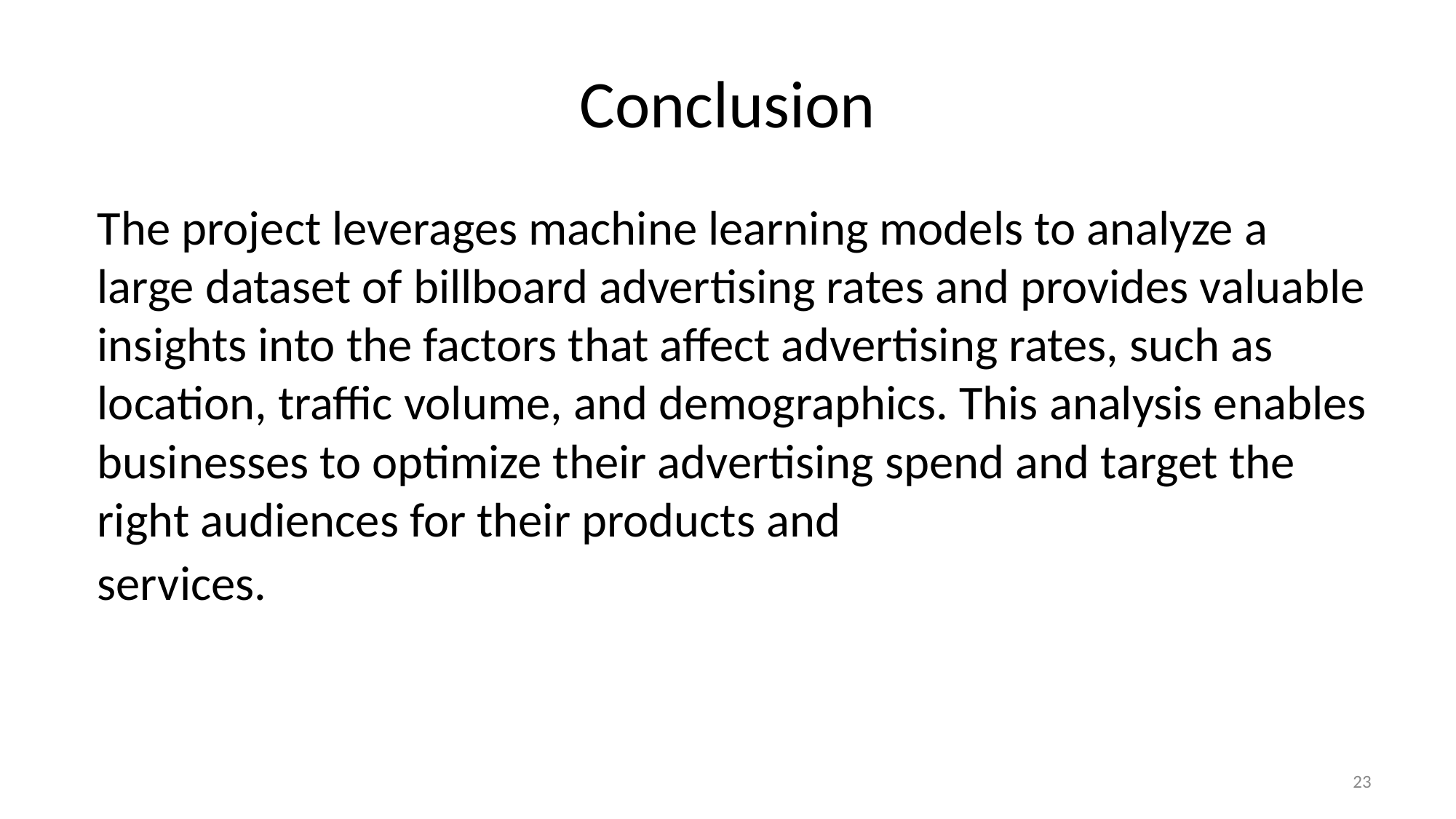

# Conclusion
The project leverages machine learning models to analyze a large dataset of billboard advertising rates and provides valuable insights into the factors that affect advertising rates, such as location, traffic volume, and demographics. This analysis enables businesses to optimize their advertising spend and target the right audiences for their products and
services.
23